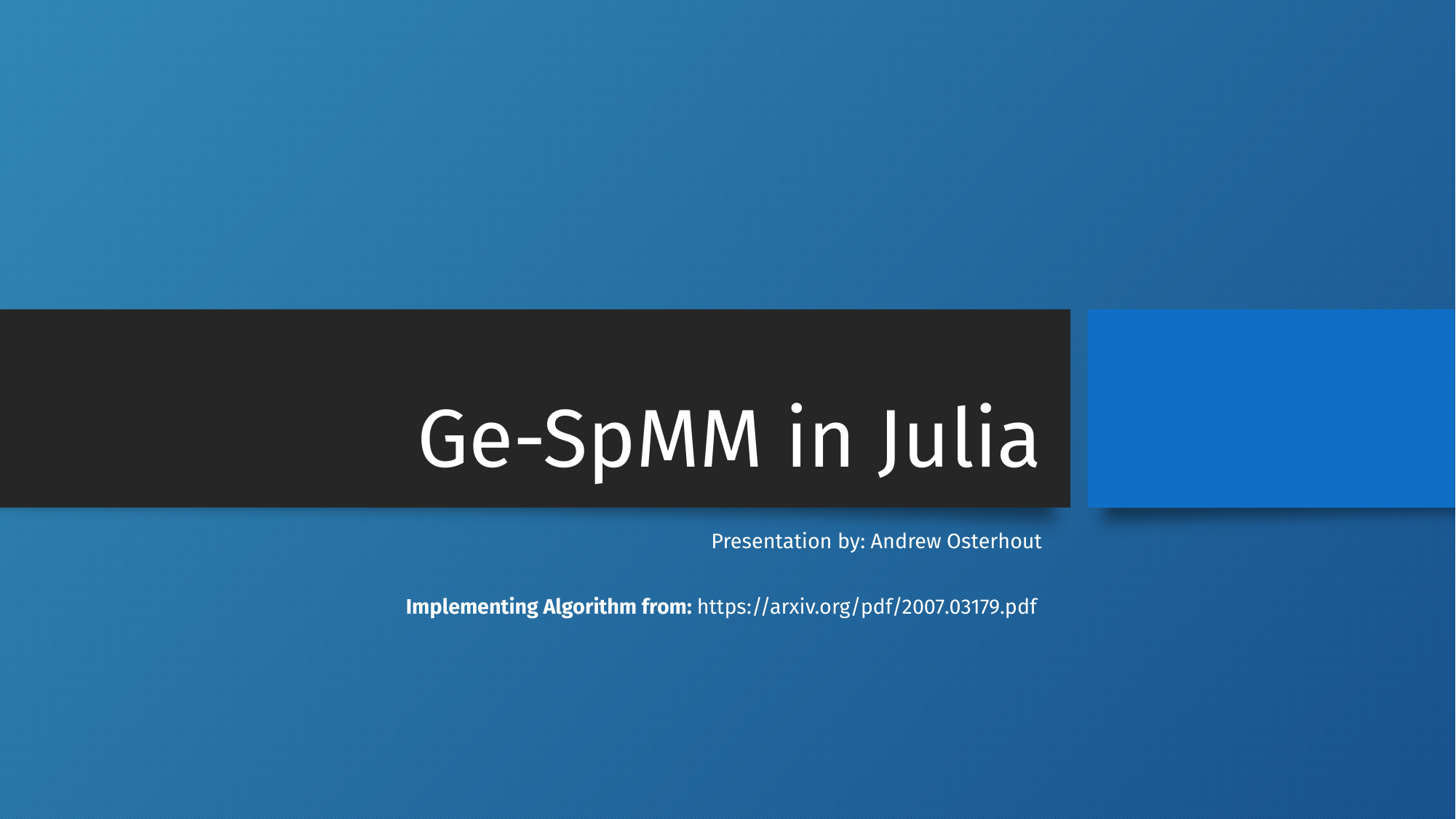

# Ge-SpMM in Julia
Presentation by: Andrew Osterhout

Implementing Algorithm from: https://arxiv.org/pdf/2007.03179.pdf